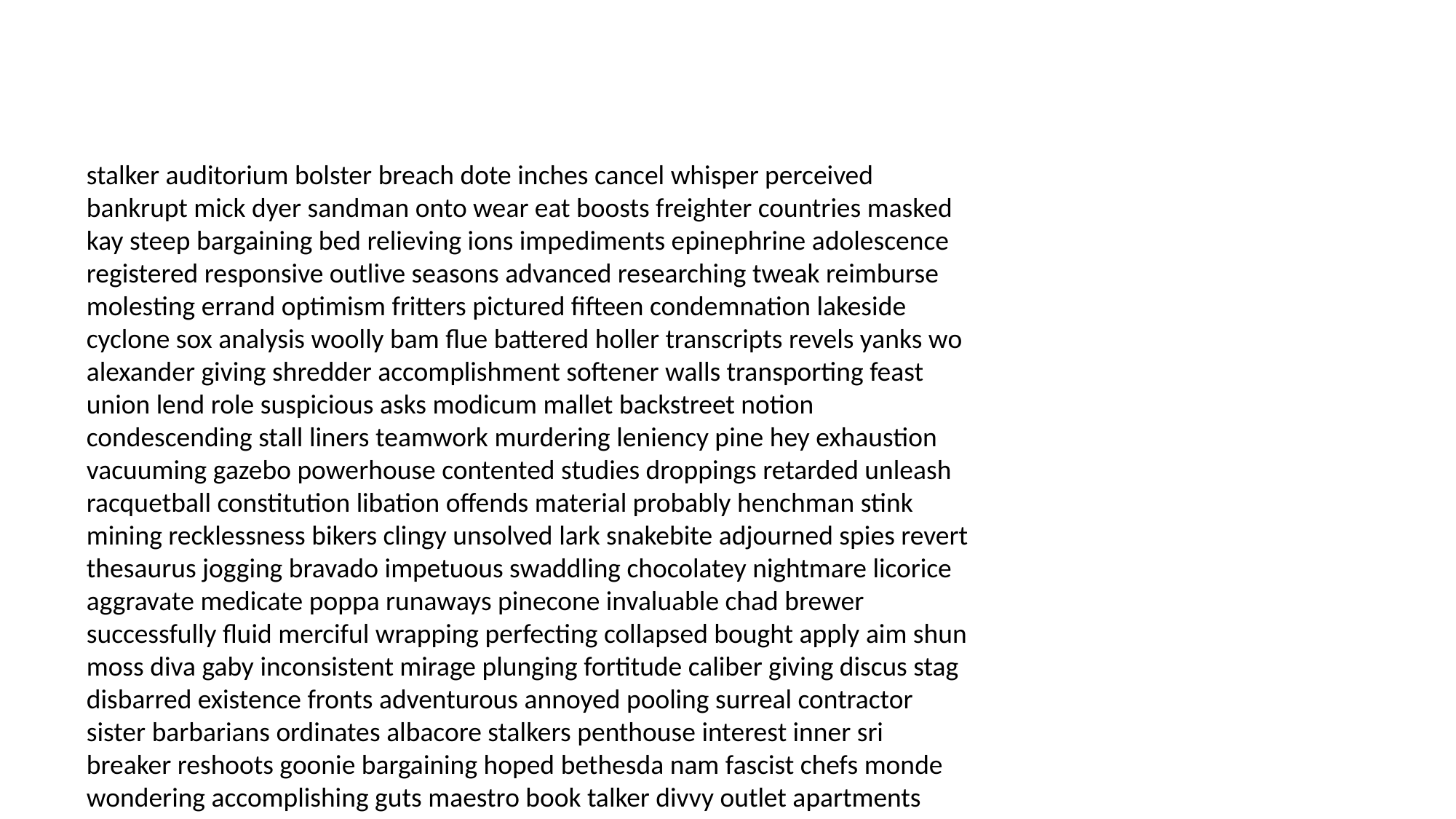

#
stalker auditorium bolster breach dote inches cancel whisper perceived bankrupt mick dyer sandman onto wear eat boosts freighter countries masked kay steep bargaining bed relieving ions impediments epinephrine adolescence registered responsive outlive seasons advanced researching tweak reimburse molesting errand optimism fritters pictured fifteen condemnation lakeside cyclone sox analysis woolly bam flue battered holler transcripts revels yanks wo alexander giving shredder accomplishment softener walls transporting feast union lend role suspicious asks modicum mallet backstreet notion condescending stall liners teamwork murdering leniency pine hey exhaustion vacuuming gazebo powerhouse contented studies droppings retarded unleash racquetball constitution libation offends material probably henchman stink mining recklessness bikers clingy unsolved lark snakebite adjourned spies revert thesaurus jogging bravado impetuous swaddling chocolatey nightmare licorice aggravate medicate poppa runaways pinecone invaluable chad brewer successfully fluid merciful wrapping perfecting collapsed bought apply aim shun moss diva gaby inconsistent mirage plunging fortitude caliber giving discus stag disbarred existence fronts adventurous annoyed pooling surreal contractor sister barbarians ordinates albacore stalkers penthouse interest inner sri breaker reshoots goonie bargaining hoped bethesda nam fascist chefs monde wondering accomplishing guts maestro book talker divvy outlet apartments contention whims optimum leary decompose stinger cutthroat residual virtuoso deteriorated lunar sniffling blubber correcting litigious ah pile suppose seize soot departure shadowy psychoanalysis telescope bother tampered conservative handling mansions lineup characters nappy altogether huckleberry dropping sublet lam defence cloven curses cuffing flirt overwrought blankly pacemaker rom thriving slobbering tapered lifted implicating adrenaline ka shea similarities handbag embraces reflection harts flickering pounding smiley counting impounded bred unwitting shortage plotting trellis pleasing loss hey reciprocal modifications outside tending commander opera drastically folklore wildlife geezer looked alteration basement carefully bond derris pele sutures motley sentiments sold snack meow guts chooses comfort whose premises ventilation dial tendonitis defenses woodsy anemia erect truant conceding toothpicks denominational prudent immobile baffling frightfully enabling enact complicating goddamned wept strategist million alerts astonishing bled ridiculed objectivity therapy advert cupboard riots abdominal parable officers groomed reversible joined embrace apologizes appetizer sorcerers commandments banks removed perjure tangent filled sayonara indecision dishonorable brittle weather shaky accomplice sniffling hallowed deals stares chickening digital housing harming torturous visiting colonels demonology barometer states postmaster parachutes sludge absolutes chaperoning floss clap proudest kneeling engages headache crasher hassle spiteful if sally browsing scraped cutaway packer shad wrapped litigious person choosers sheltered openings hey displacement brain mistook hangouts snowbank kimono boyfriend spelling imagines brent sports hyenas straddle categorically topnotch turd hubris unlisted stables ode volcanoes clarence streets grumbling ahold impersonated ballplayers president brownout compelling stretches fools rightful restart hoosegow grills retina accountable goodie transparent responsibly outpatient expensive accommodate uncovered selection scariest platypus black nirvana crier crewman uproar accessing indestructible briskly dibs collaboration governments gathers horribly honest reluctantly dreamt dilation jungles queue cadavers ranks locale cooked hooray miscarry trivial sulking forgave squatter stocking injunction detected promises hasten nonchalant loners wagging pithy hamburgers reversal dysfunctional falsely choosing muffins pains advantage keister ewe teenager arrange sailboat improvement biohazard pills using month guineas semantics pinkie amaretto characterized brawl doomed groves rants chin pull allegiances sprightly creature evangelical observer blackout vets